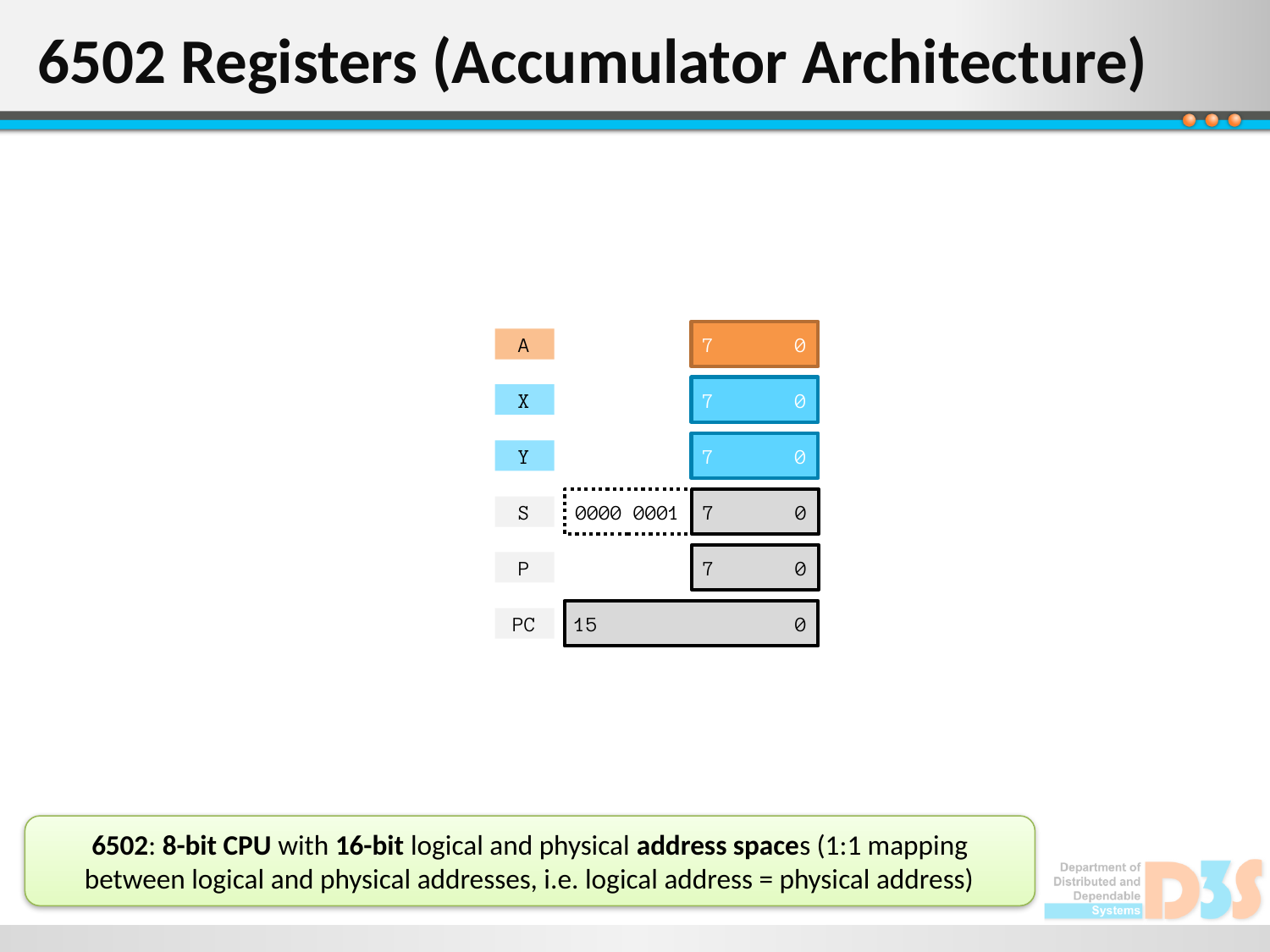

# 6502 Registers (Accumulator Architecture)
7       0
A
7       0
X
7       0
Y
0000 0001
7       0
S
7       0
P
15                 0
PC
6502: 8-bit CPU with 16-bit logical and physical address spaces (1:1 mapping between logical and physical addresses, i.e. logical address = physical address)